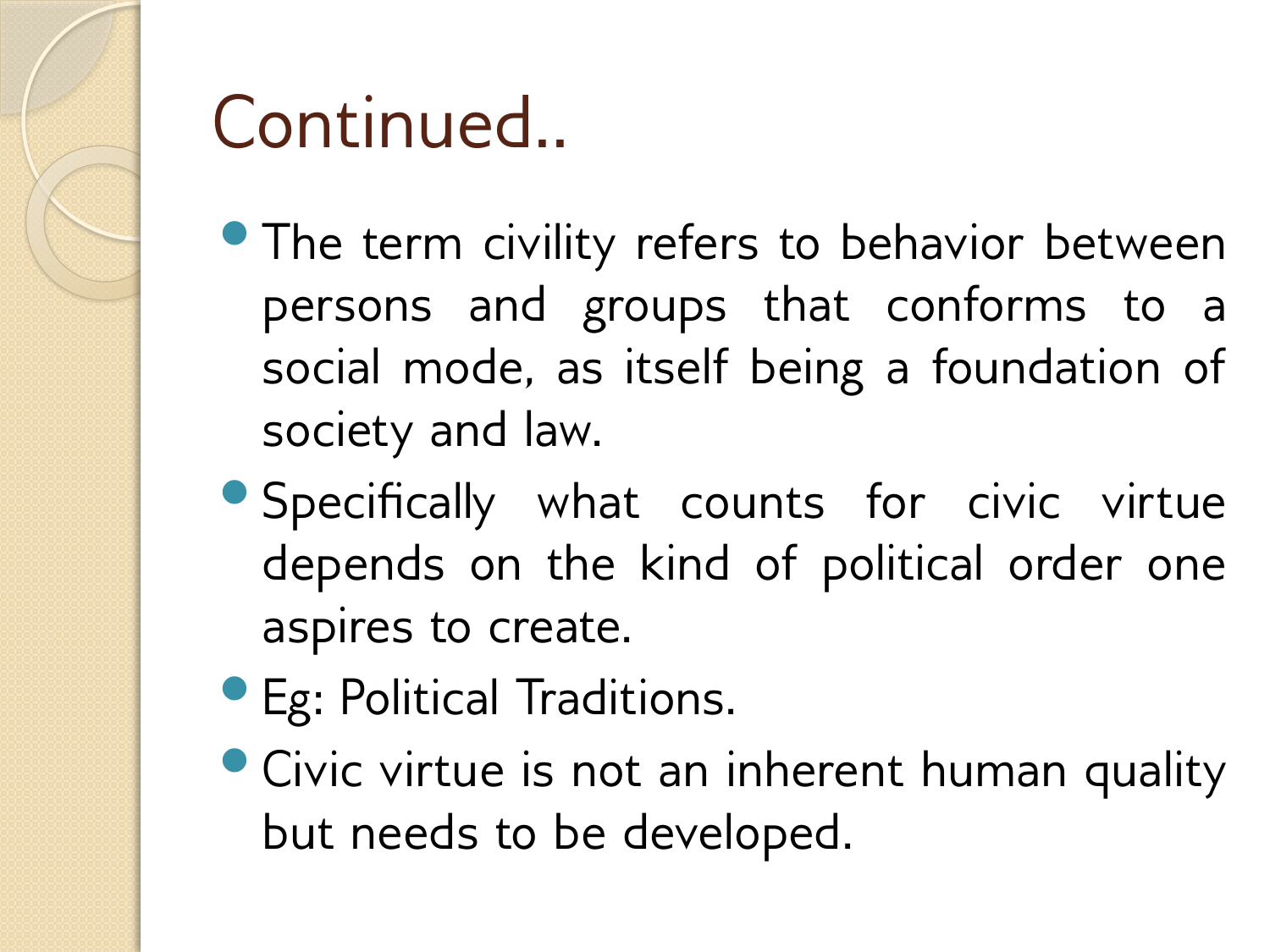

# Continued..
The term civility refers to behavior between persons and groups that conforms to a social mode, as itself being a foundation of society and law.
Specifically what counts for civic virtue depends on the kind of political order one aspires to create.
Eg: Political Traditions.
Civic virtue is not an inherent human quality but needs to be developed.